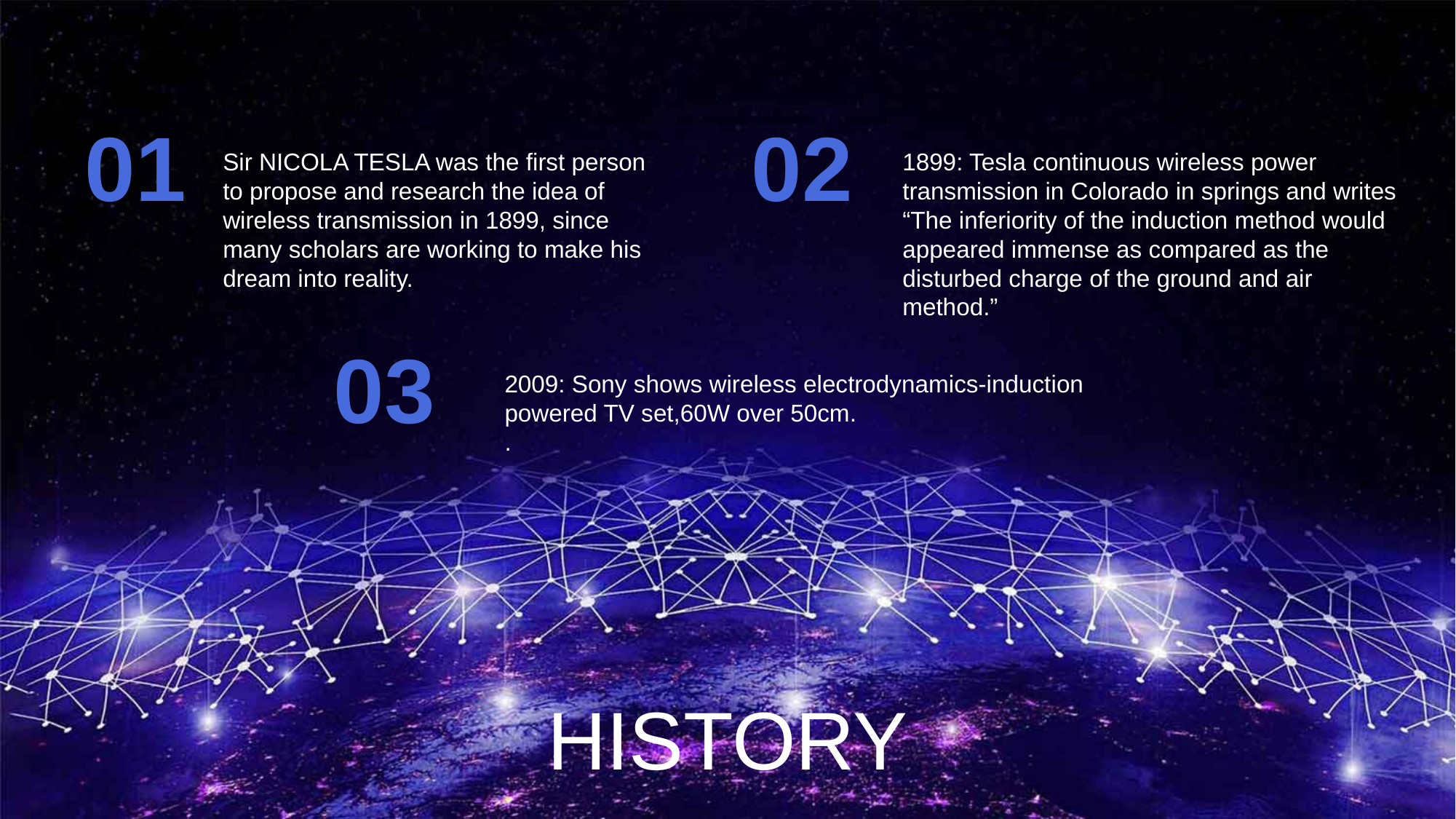

01
Sir NICOLA TESLA was the first person to propose and research the idea of wireless transmission in 1899, since many scholars are working to make his dream into reality.

02
1899: Tesla continuous wireless power transmission in Colorado in springs and writes “The inferiority of the induction method would appeared immense as compared as the disturbed charge of the ground and air method.”

03
2009: Sony shows wireless electrodynamics-induction powered TV set,60W over 50cm.
.
HISTORY